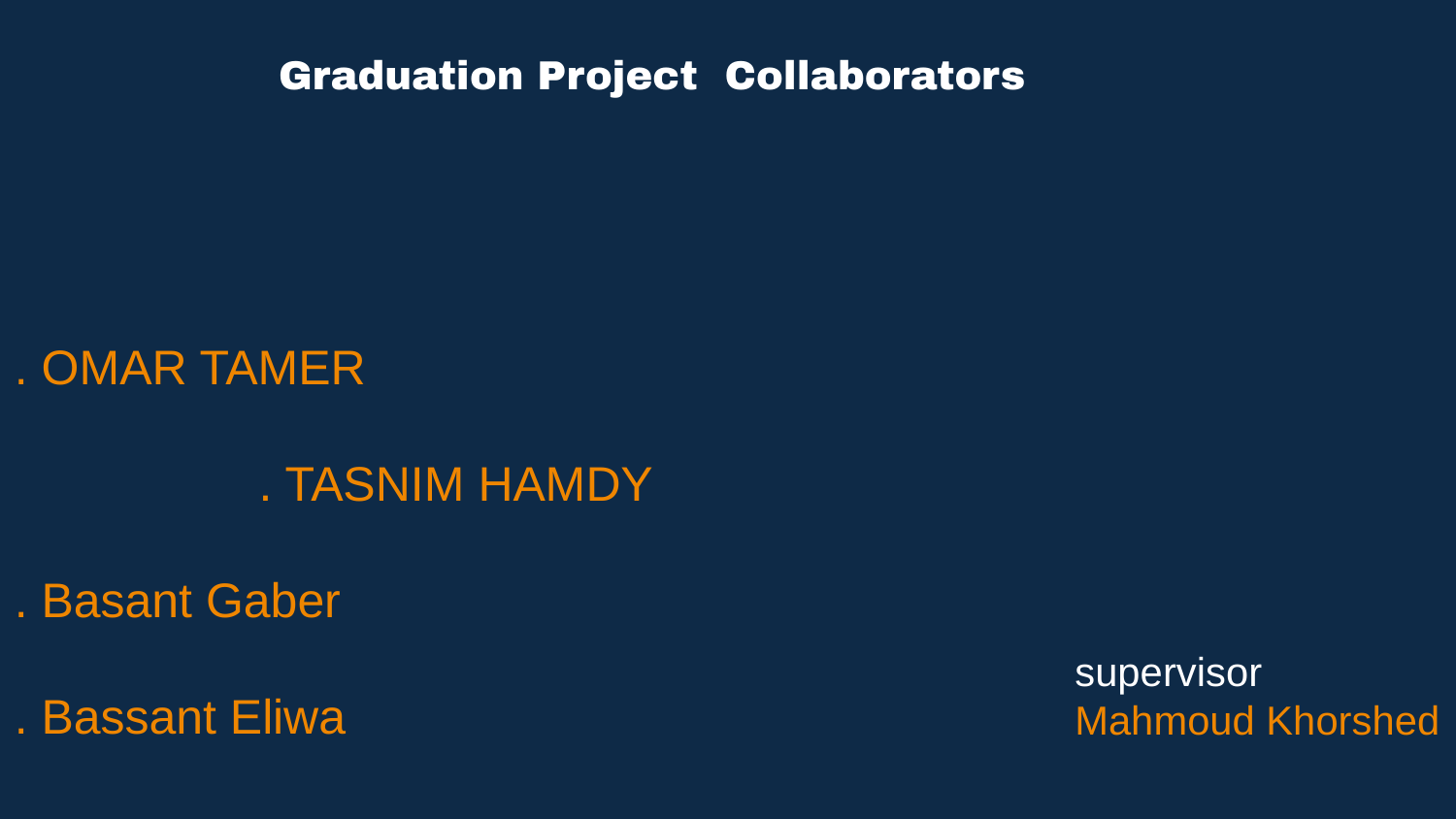

Graduation Project  Collaborators
. OMAR TAMER
                                                                     . TASNIM HAMDY

. Basant Gaber

. Bassant Eliwa
supervisor
Mahmoud Khorshed